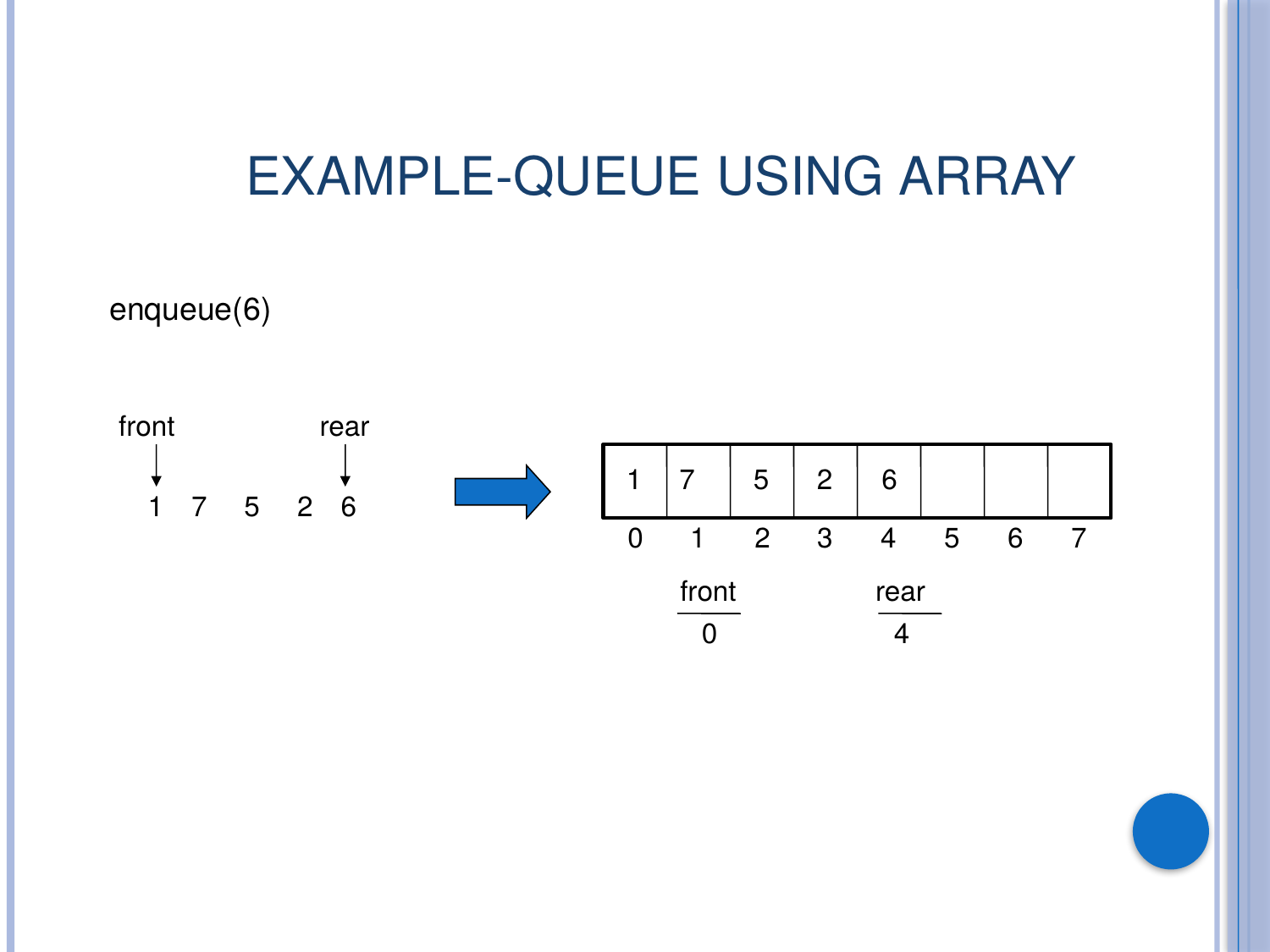

# Example-Queue using Array

enqueue(6)
front
rear

1
7
5
2
6

1
7
5
2
6
0
1
2
3
4
5
6
7
front
rear
0
4